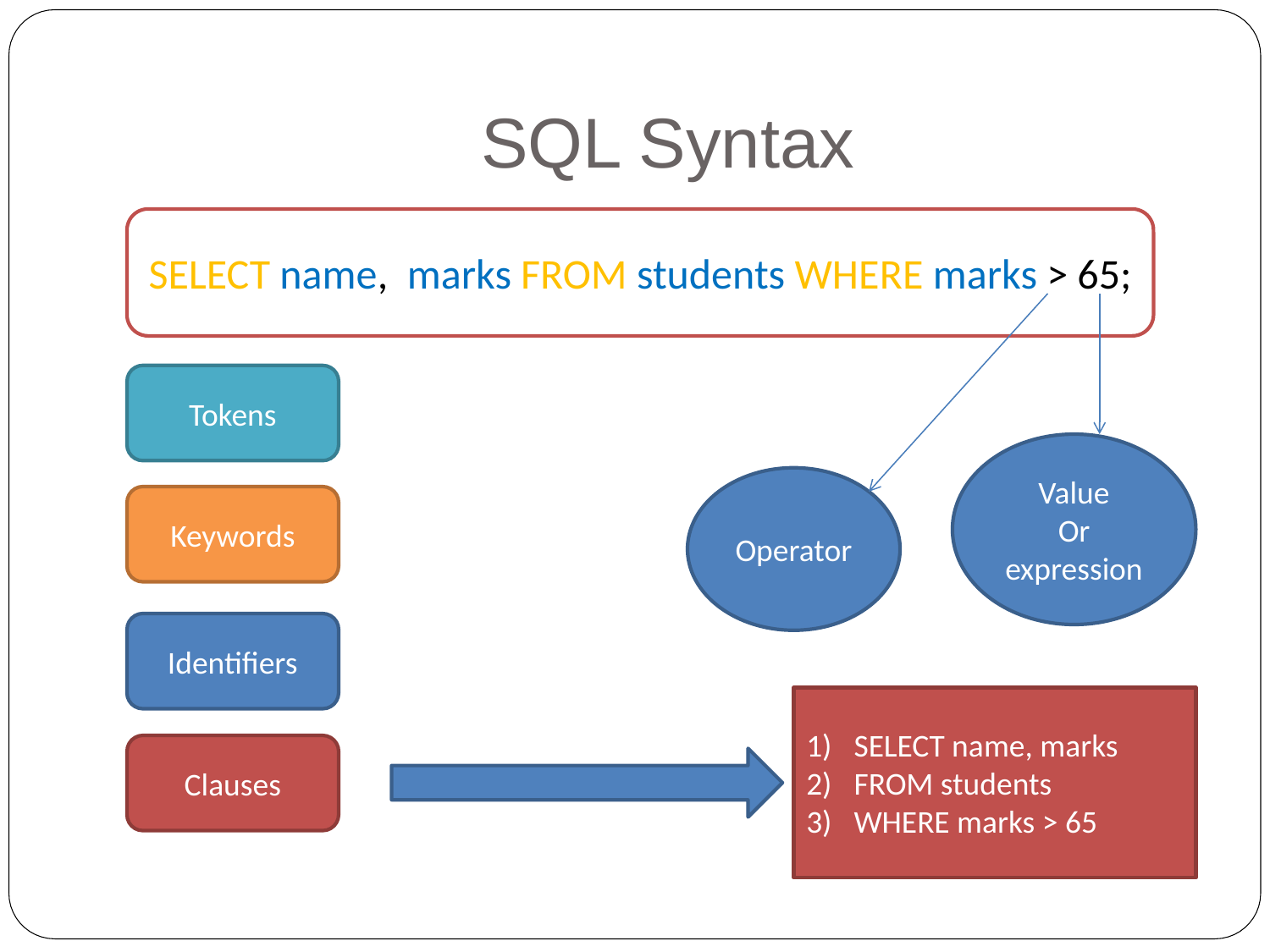

# SQL Syntax

SELECT name,  marks FROM students WHERE marks > 65;
Tokens
Value
Or
expression
Operator
Keywords
Identifiers
SELECT name, marks
FROM students
WHERE marks > 65
Clauses